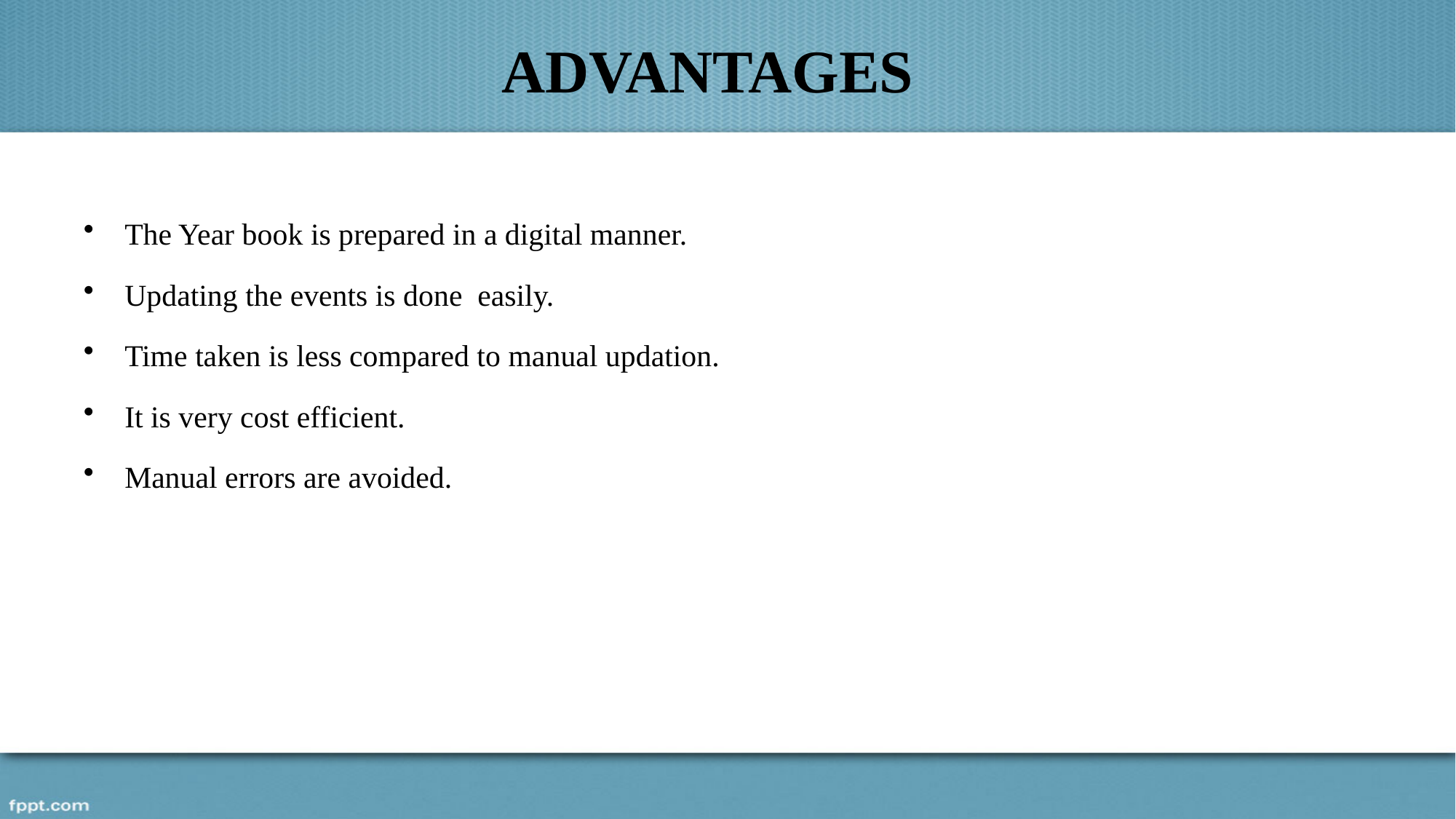

# ADVANTAGES
The Year book is prepared in a digital manner.
Updating the events is done  easily.
Time taken is less compared to manual updation.
It is very cost efficient.
Manual errors are avoided.